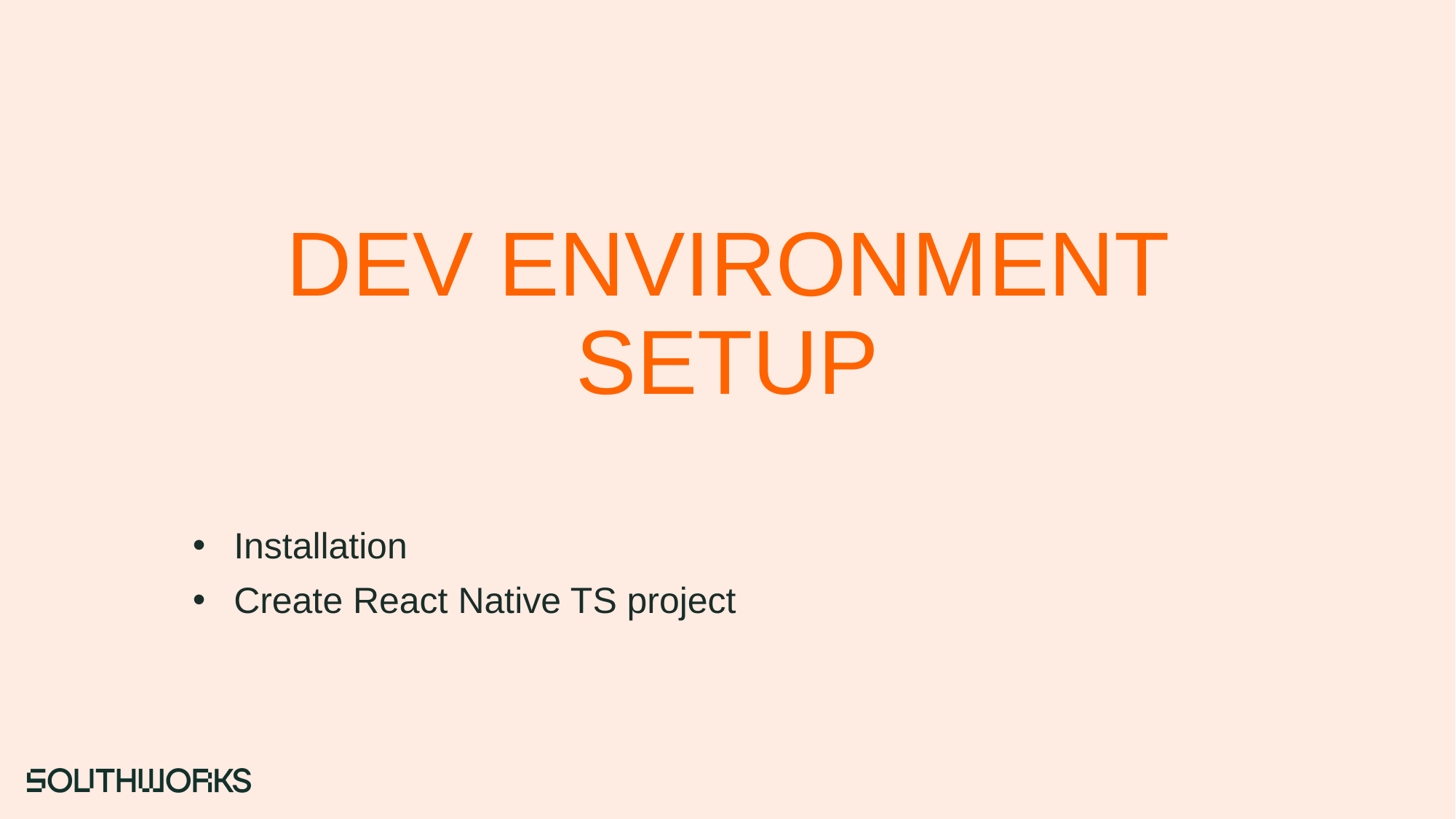

# DEV ENVIRONMENT SETUP
Installation
Create React Native TS project